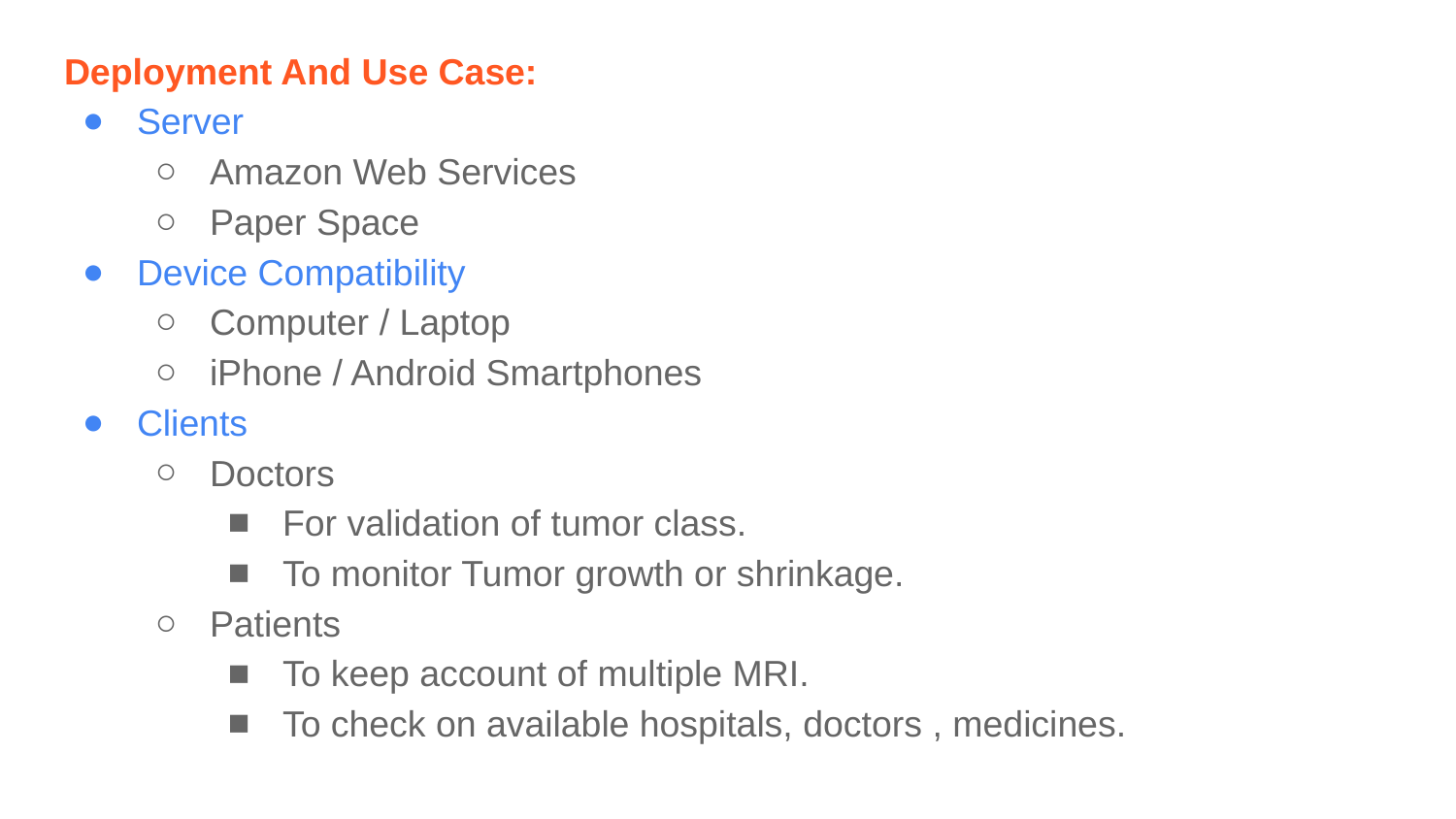

Deployment And Use Case:
Server
Amazon Web Services
Paper Space
Device Compatibility
Computer / Laptop
iPhone / Android Smartphones
Clients
Doctors
For validation of tumor class.
To monitor Tumor growth or shrinkage.
Patients
To keep account of multiple MRI.
To check on available hospitals, doctors , medicines.